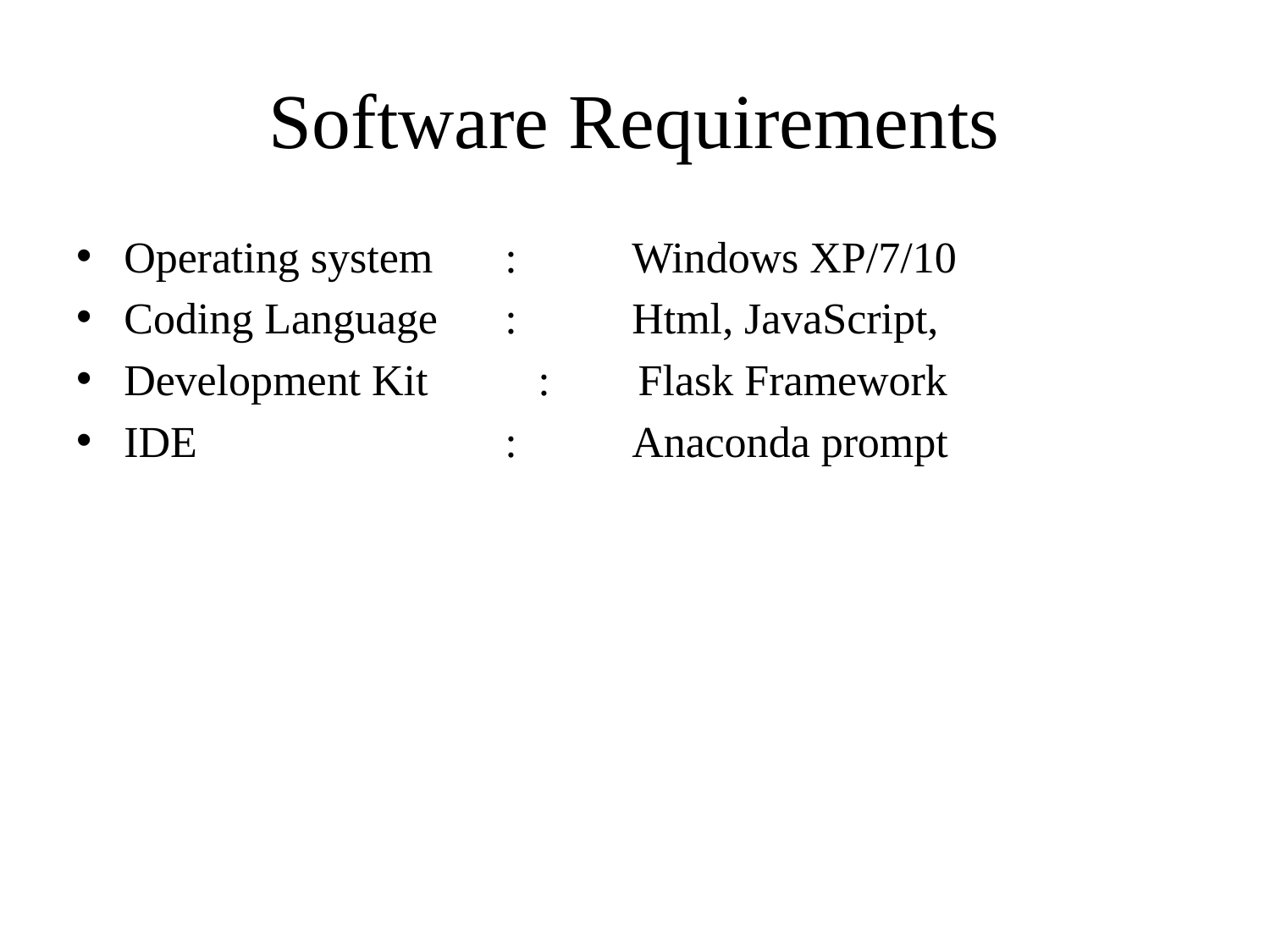

# Software Requirements
Operating system 	: 	Windows XP/7/10
Coding Language	: 	Html, JavaScript,
Development Kit          :        Flask Framework
IDE 			: 	Anaconda prompt